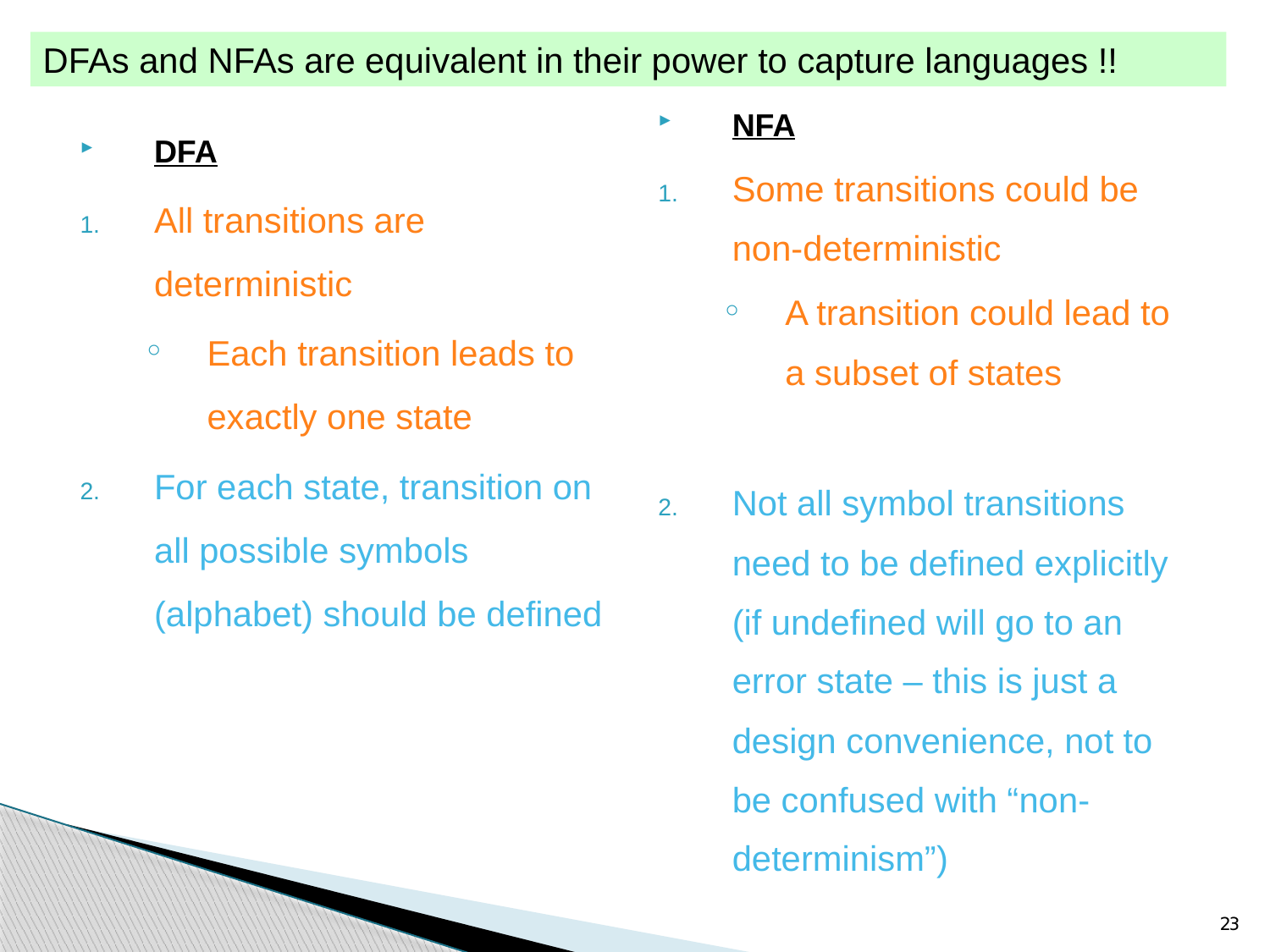

DFAs and NFAs are equivalent in their power to capture languages !!
DFA
All transitions are deterministic
Each transition leads to exactly one state
For each state, transition on all possible symbols (alphabet) should be defined

NFA
Some transitions could be non-deterministic
A transition could lead to a subset of states

Not all symbol transitions need to be defined explicitly (if undefined will go to an error state – this is just a design convenience, not to be confused with “non-determinism”)
23